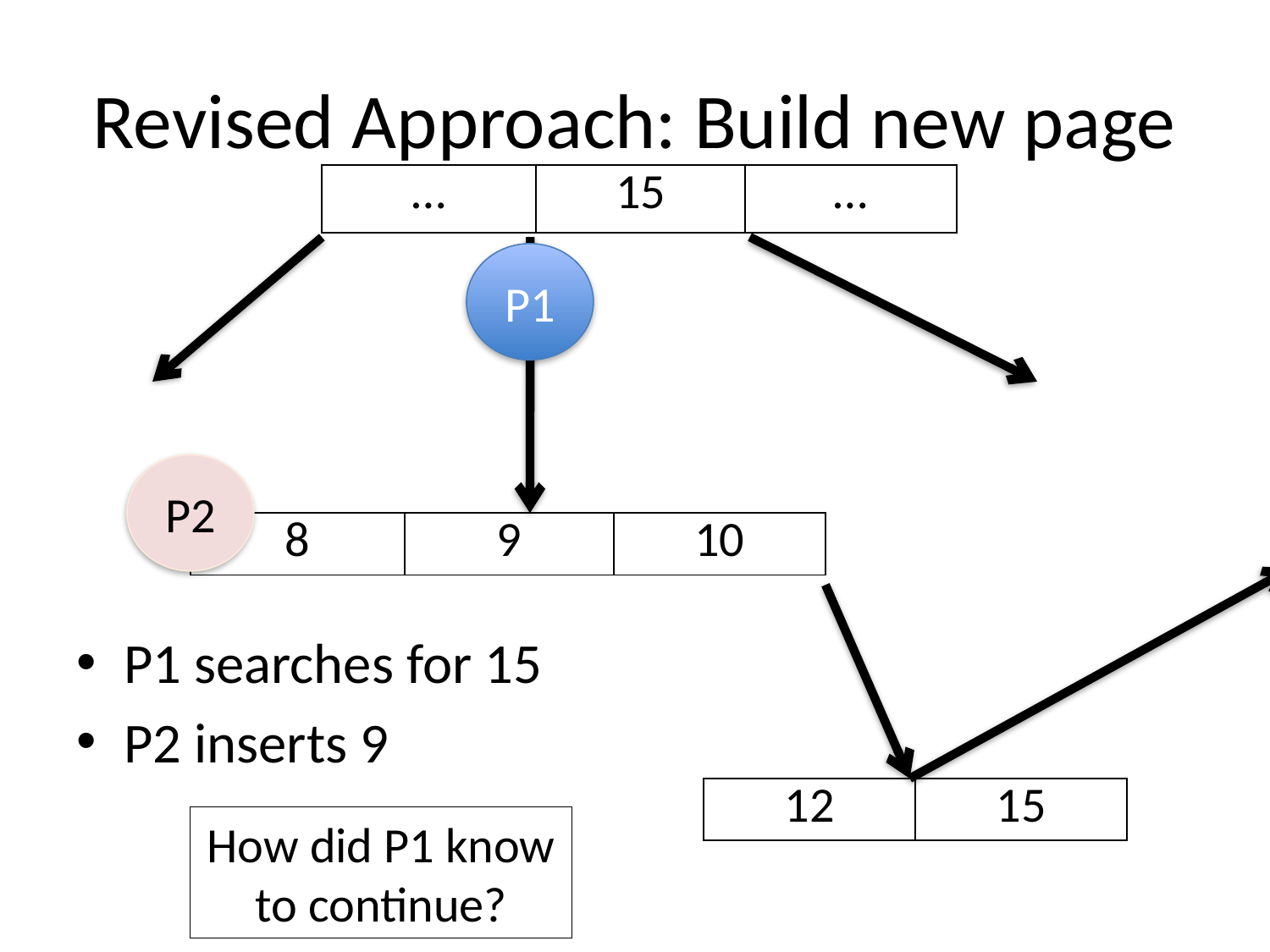

# Revised Approach: Build new page
| … | 15 | … |
| --- | --- | --- |
P1
P2
| 8 | 9 | 10 |
| --- | --- | --- |
P1 searches for 15
P2 inserts 9
| 12 | 15 |
| --- | --- |
How did P1 know to continue?